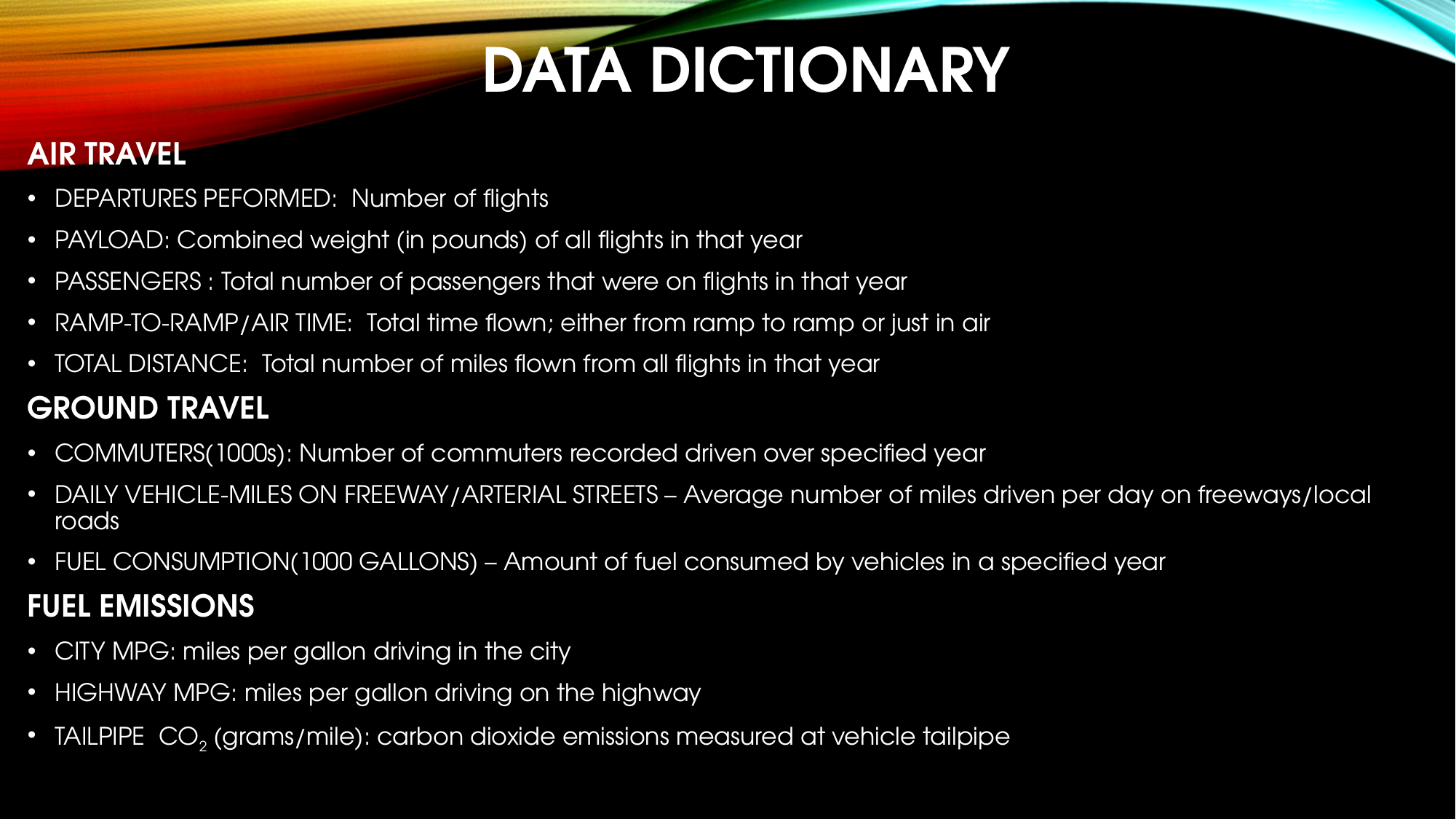

# Data Dictionary
AIR TRAVEL
DEPARTURES PEFORMED:  Number of flights
PAYLOAD: Combined weight (in pounds) of all flights in that year
PASSENGERS : Total number of passengers that were on flights in that year
RAMP-TO-RAMP/AIR TIME:  Total time flown; either from ramp to ramp or just in air
TOTAL DISTANCE:  Total number of miles flown from all flights in that year
GROUND TRAVEL
COMMUTERS(1000s): Number of commuters recorded driven over specified year
DAILY VEHICLE-MILES ON FREEWAY/ARTERIAL STREETS – Average number of miles driven per day on freeways/local roads
FUEL CONSUMPTION(1000 GALLONS) – Amount of fuel consumed by vehicles in a specified year
FUEL EMISSIONS
CITY MPG: miles per gallon driving in the city
HIGHWAY MPG: miles per gallon driving on the highway
TAILPIPE  CO2 (grams/mile): carbon dioxide emissions measured at vehicle tailpipe